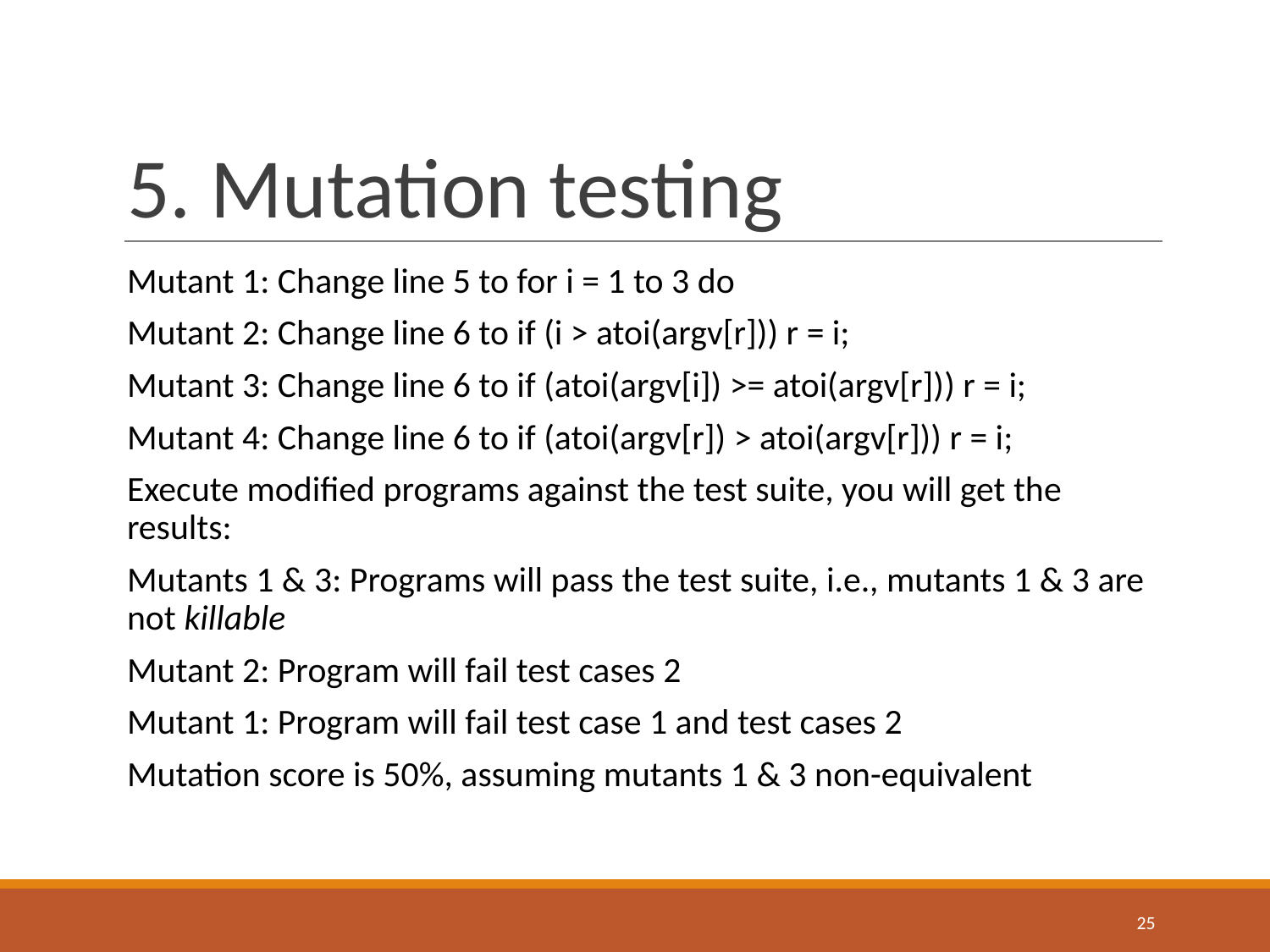

# 5. Mutation testing
Mutant 1: Change line 5 to for i = 1 to 3 do
Mutant 2: Change line 6 to if (i > atoi(argv[r])) r = i;
Mutant 3: Change line 6 to if (atoi(argv[i]) >= atoi(argv[r])) r = i;
Mutant 4: Change line 6 to if (atoi(argv[r]) > atoi(argv[r])) r = i;
Execute modified programs against the test suite, you will get the results:
Mutants 1 & 3: Programs will pass the test suite, i.e., mutants 1 & 3 are not killable
Mutant 2: Program will fail test cases 2
Mutant 1: Program will fail test case 1 and test cases 2
Mutation score is 50%, assuming mutants 1 & 3 non-equivalent
25